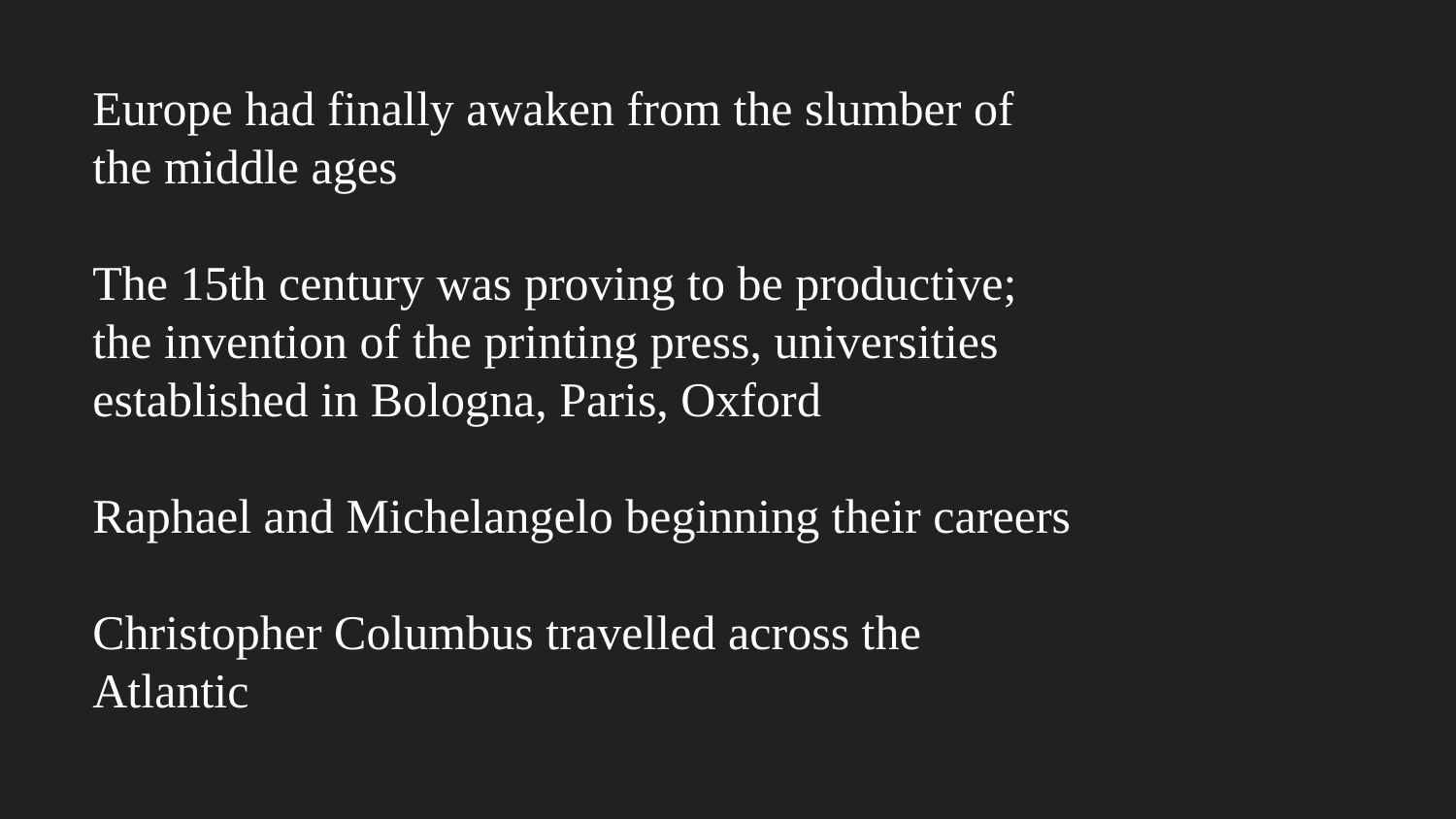

# Europe had finally awaken from the slumber of the middle ages

The 15th century was proving to be productive; the invention of the printing press, universities established in Bologna, Paris, Oxford

Raphael and Michelangelo beginning their careers

Christopher Columbus travelled across the Atlantic